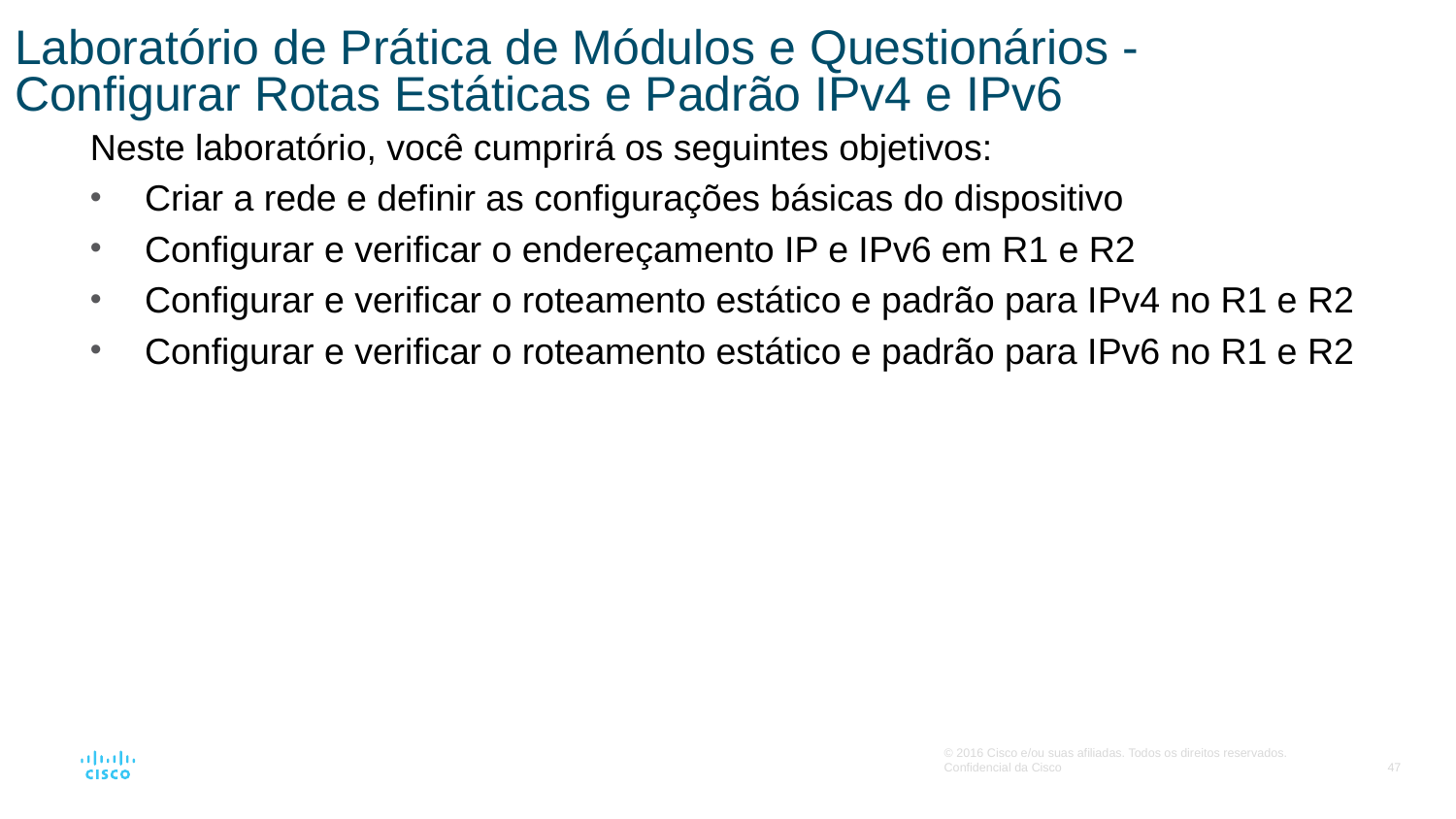

# Laboratório de Prática de Módulos e Questionários - Configurar Rotas Estáticas e Padrão IPv4 e IPv6
Neste laboratório, você cumprirá os seguintes objetivos:
Criar a rede e definir as configurações básicas do dispositivo
Configurar e verificar o endereçamento IP e IPv6 em R1 e R2
Configurar e verificar o roteamento estático e padrão para IPv4 no R1 e R2
Configurar e verificar o roteamento estático e padrão para IPv6 no R1 e R2